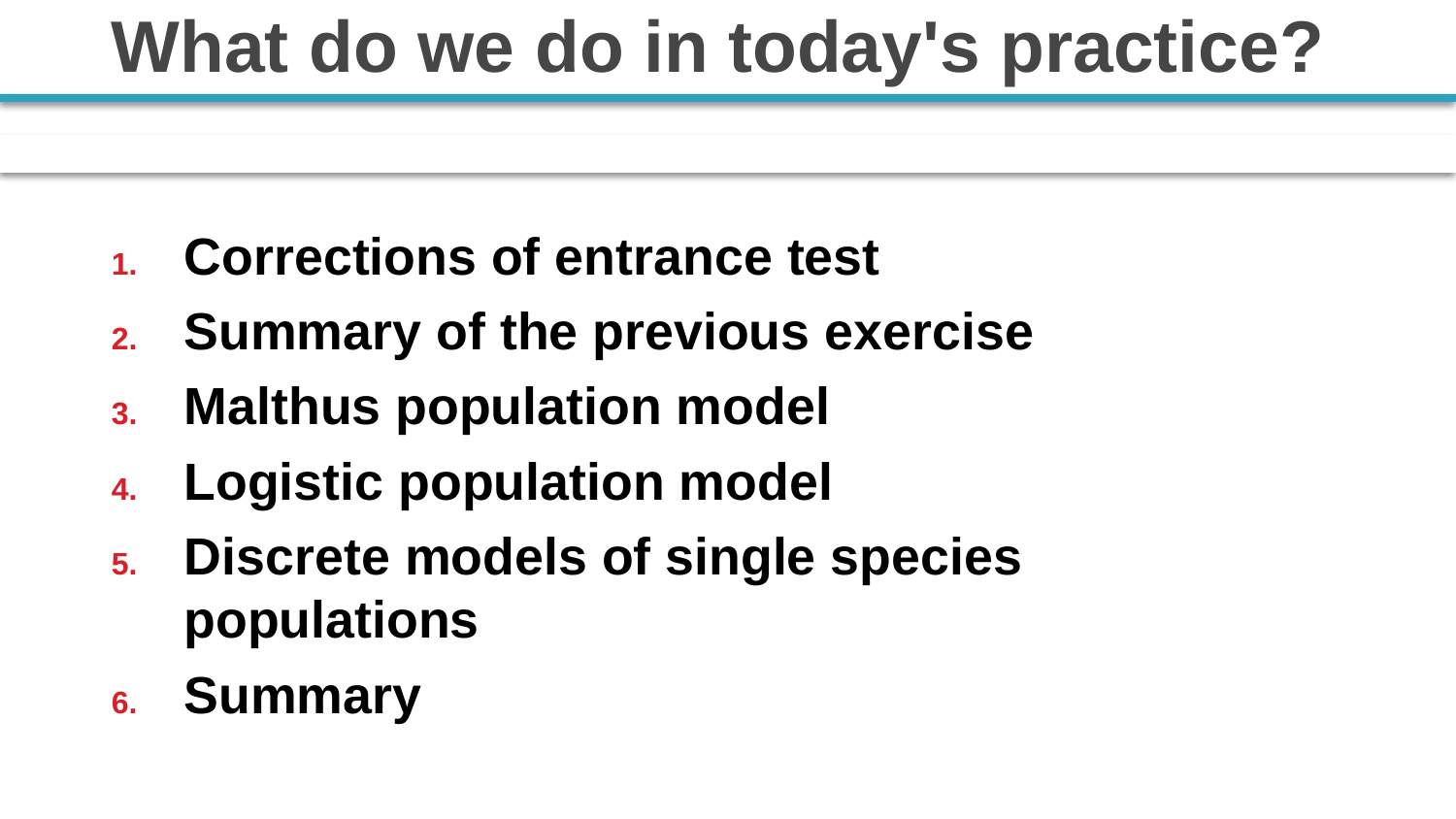

# What do we do in today's practice?
Corrections of entrance test
Summary of the previous exercise
Malthus population model
Logistic population model
Discrete models of single species populations
Summary